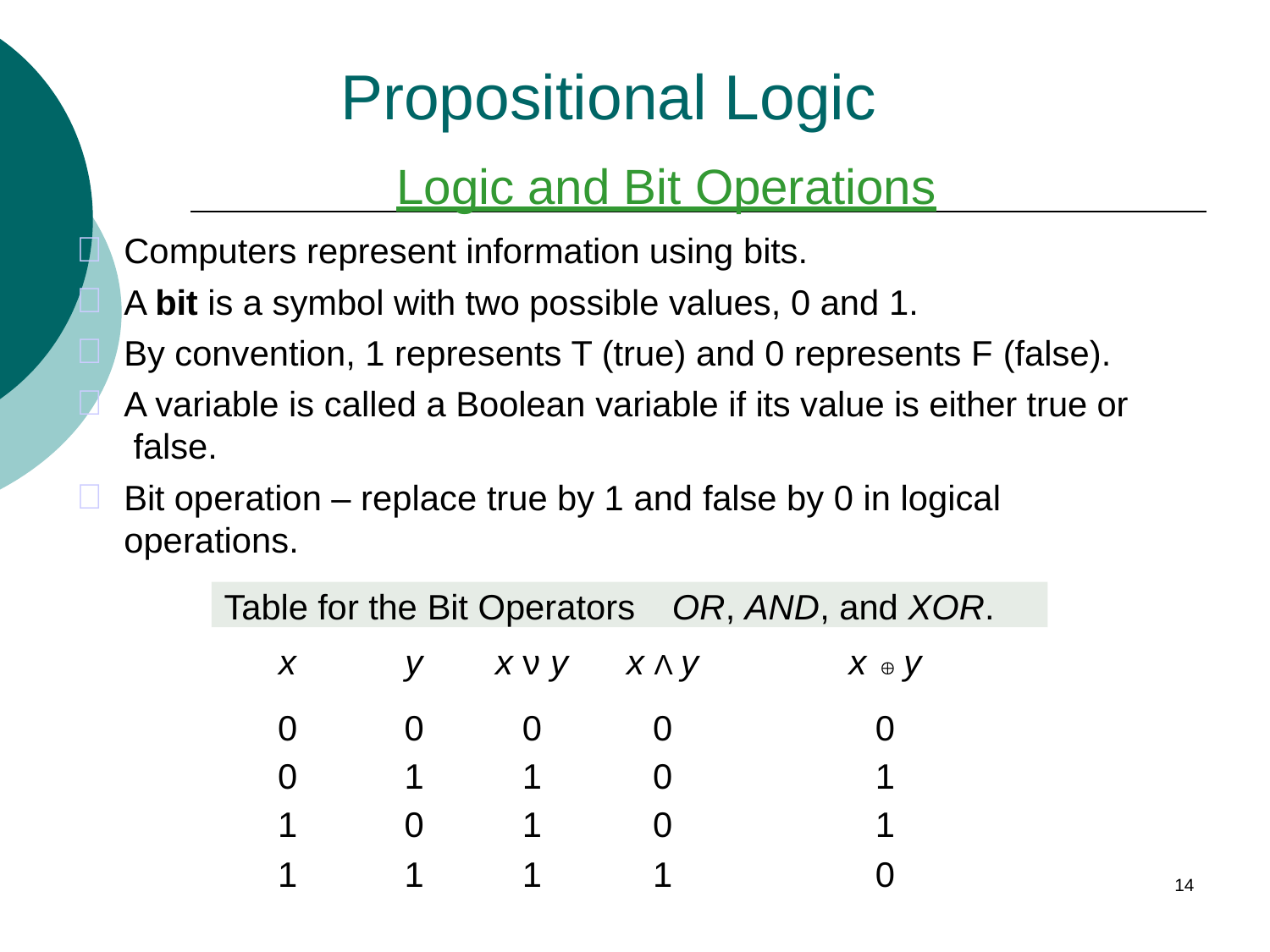

# Propositional Logic
Logic and Bit Operations
Computers represent information using bits.
A bit is a symbol with two possible values, 0 and 1.
By convention, 1 represents T (true) and 0 represents F (false).
A variable is called a Boolean variable if its value is either true or  false.
Bit operation – replace true by 1 and false by 0 in logical operations.
Table for the Bit Operators	OR, AND, and XOR.
| x | y | x ν y | x Λ y | x | ⊕ y |
| --- | --- | --- | --- | --- | --- |
| 0 | 0 | 0 | 0 |  | 0 |
| 0 | 1 | 1 | 0 |  | 1 |
| 1 | 0 | 1 | 0 |  | 1 |
| 1 | 1 | 1 | 1 |  | 0 |
14